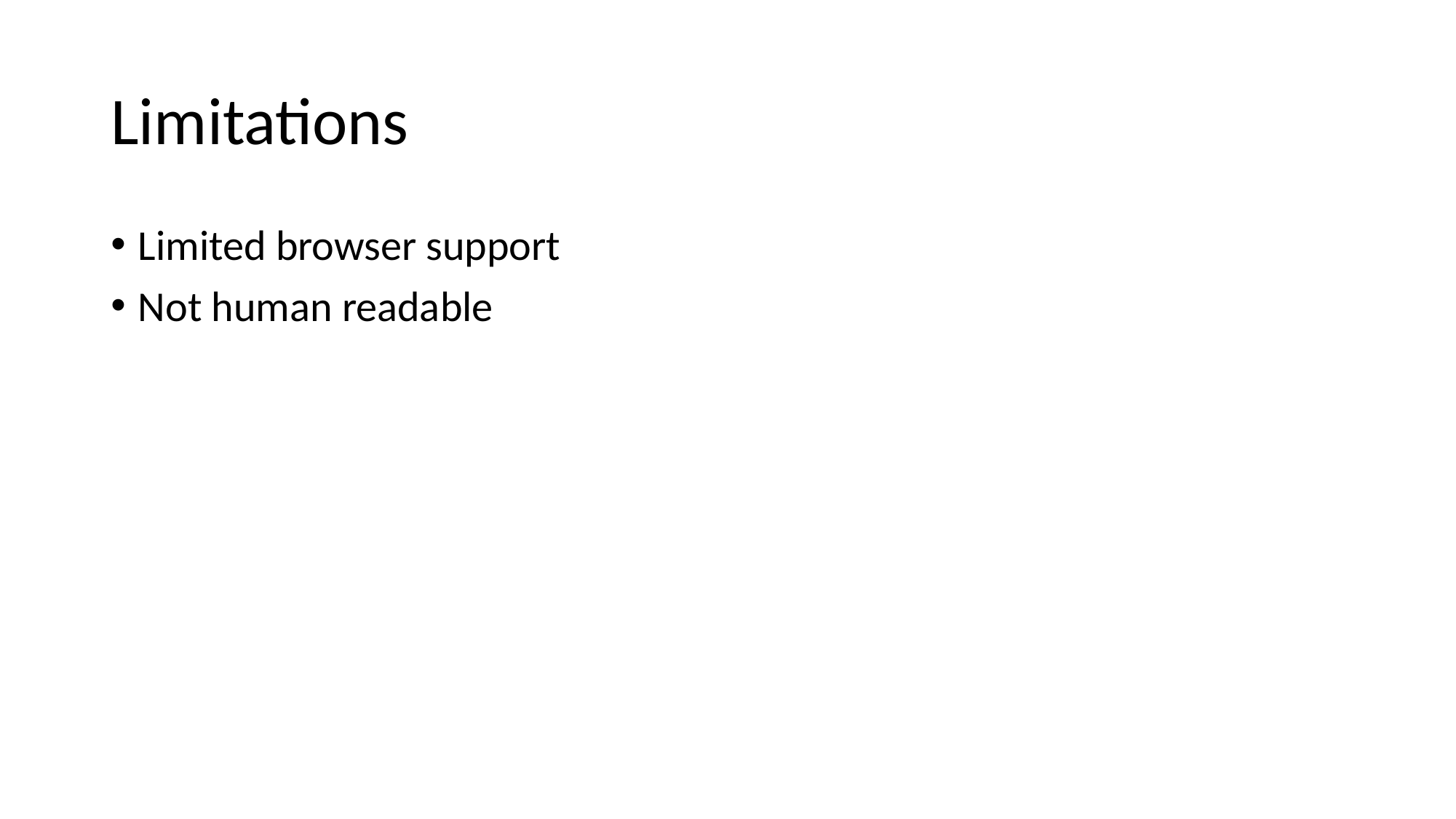

# Limitations
Limited browser support
Not human readable